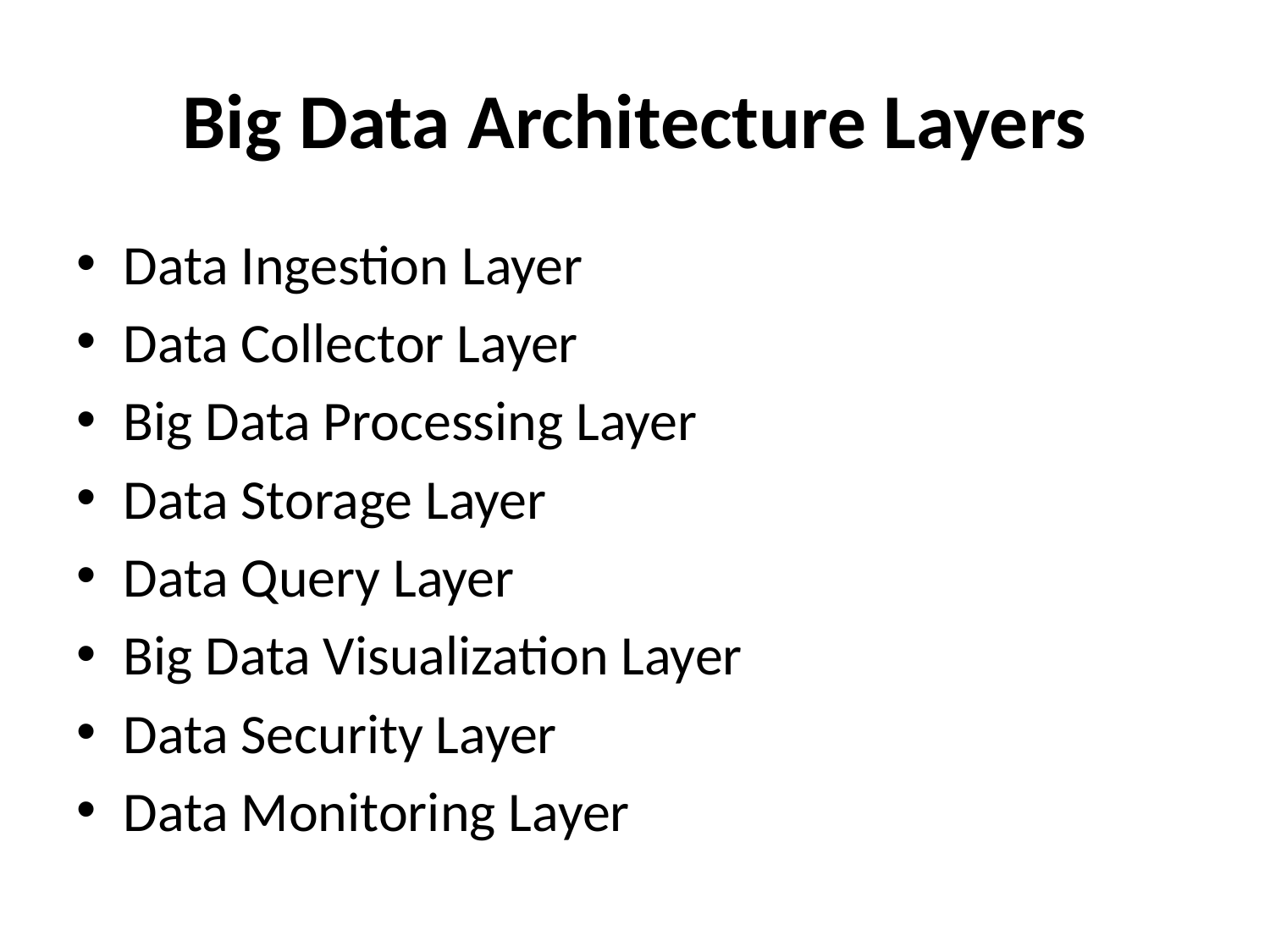

# Big Data Architecture Layers
Data Ingestion Layer
Data Collector Layer
Big Data Processing Layer
Data Storage Layer
Data Query Layer
Big Data Visualization Layer
Data Security Layer
Data Monitoring Layer